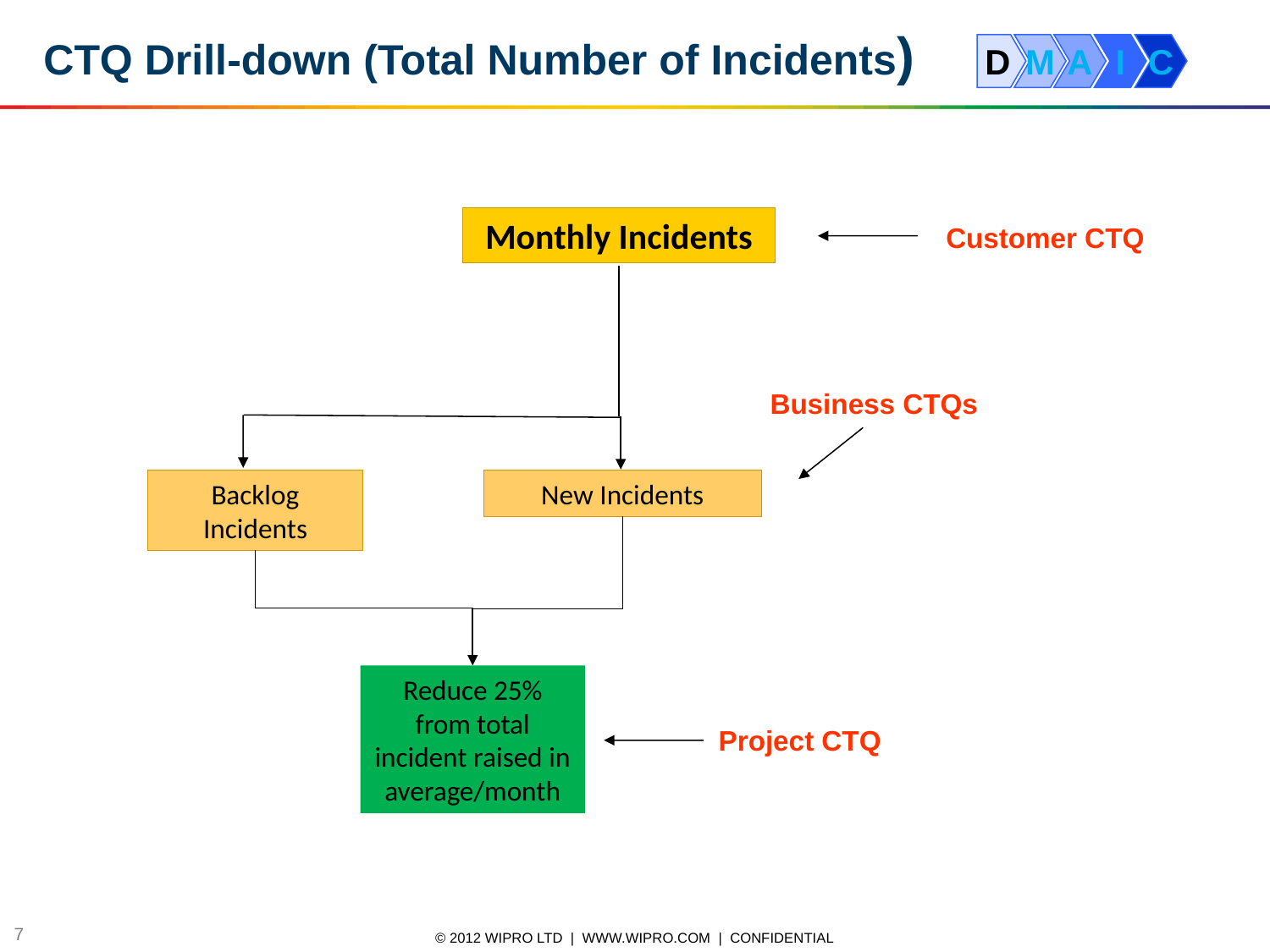

# CTQ Drill-down (Total Number of Incidents)
D
M
A
I
C
Monthly Incidents
Customer CTQ

Business CTQs

Backlog Incidents
New Incidents
Reduce 25% from total incident raised in average/month
Project CTQ